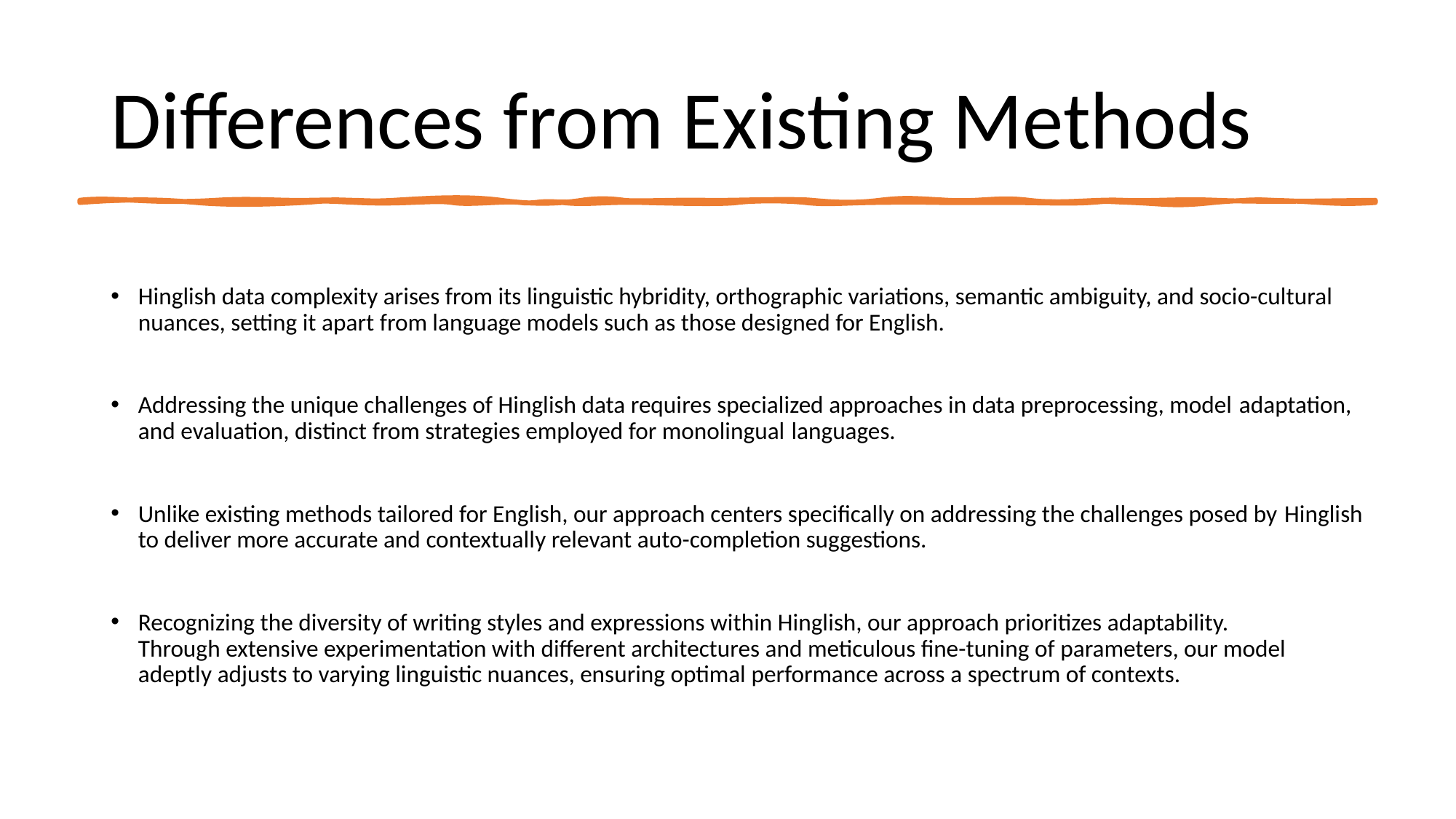

# Differences from Existing Methods​

​
Hinglish data complexity arises from its linguistic hybridity, orthographic variations, semantic ambiguity, and socio-cultural nuances, setting it apart from language models such as those designed for English.​

Addressing the unique challenges of Hinglish data requires specialized approaches in data preprocessing, model adaptation, and evaluation, distinct from strategies employed for monolingual languages.​

Unlike existing methods tailored for English, our approach centers specifically on addressing the challenges posed by Hinglish to deliver more accurate and contextually relevant auto-completion suggestions.​

Recognizing the diversity of writing styles and expressions within Hinglish, our approach prioritizes adaptability. Through extensive experimentation with different architectures and meticulous fine-tuning of parameters, our model adeptly adjusts to varying linguistic nuances, ensuring optimal performance across a spectrum of contexts.​